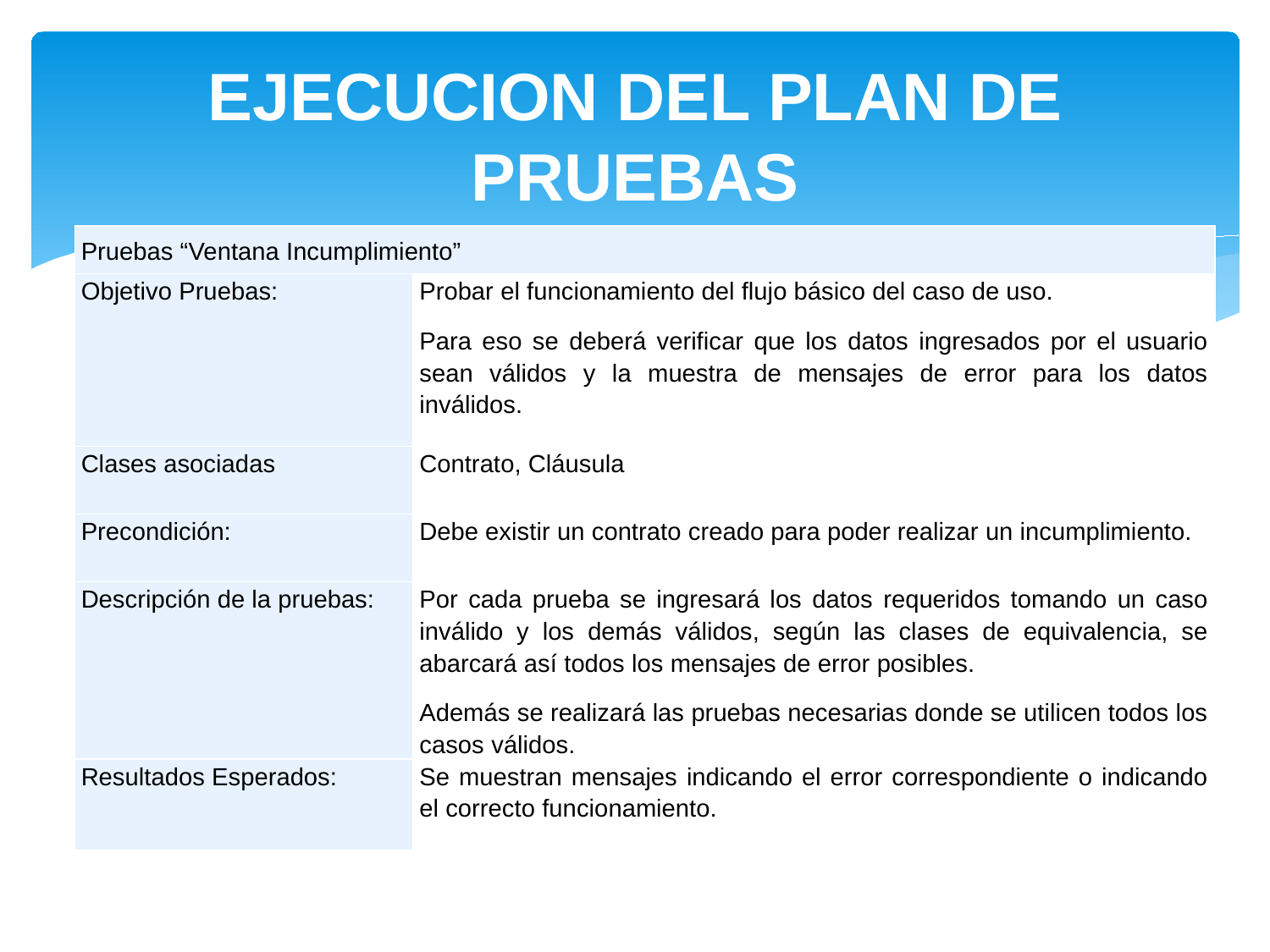

# EJECUCION DEL PLAN DE PRUEBAS
| Pruebas “Ventana Incumplimiento” |  |
| --- | --- |
| Objetivo Pruebas: | Probar el funcionamiento del flujo básico del caso de uso. Para eso se deberá verificar que los datos ingresados por el usuario sean válidos y la muestra de mensajes de error para los datos inválidos. |
| Clases asociadas | Contrato, Cláusula |
| Precondición: | Debe existir un contrato creado para poder realizar un incumplimiento. |
| Descripción de la pruebas: | Por cada prueba se ingresará los datos requeridos tomando un caso inválido y los demás válidos, según las clases de equivalencia, se abarcará así todos los mensajes de error posibles. Además se realizará las pruebas necesarias donde se utilicen todos los casos válidos. |
| Resultados Esperados: | Se muestran mensajes indicando el error correspondiente o indicando el correcto funcionamiento. |